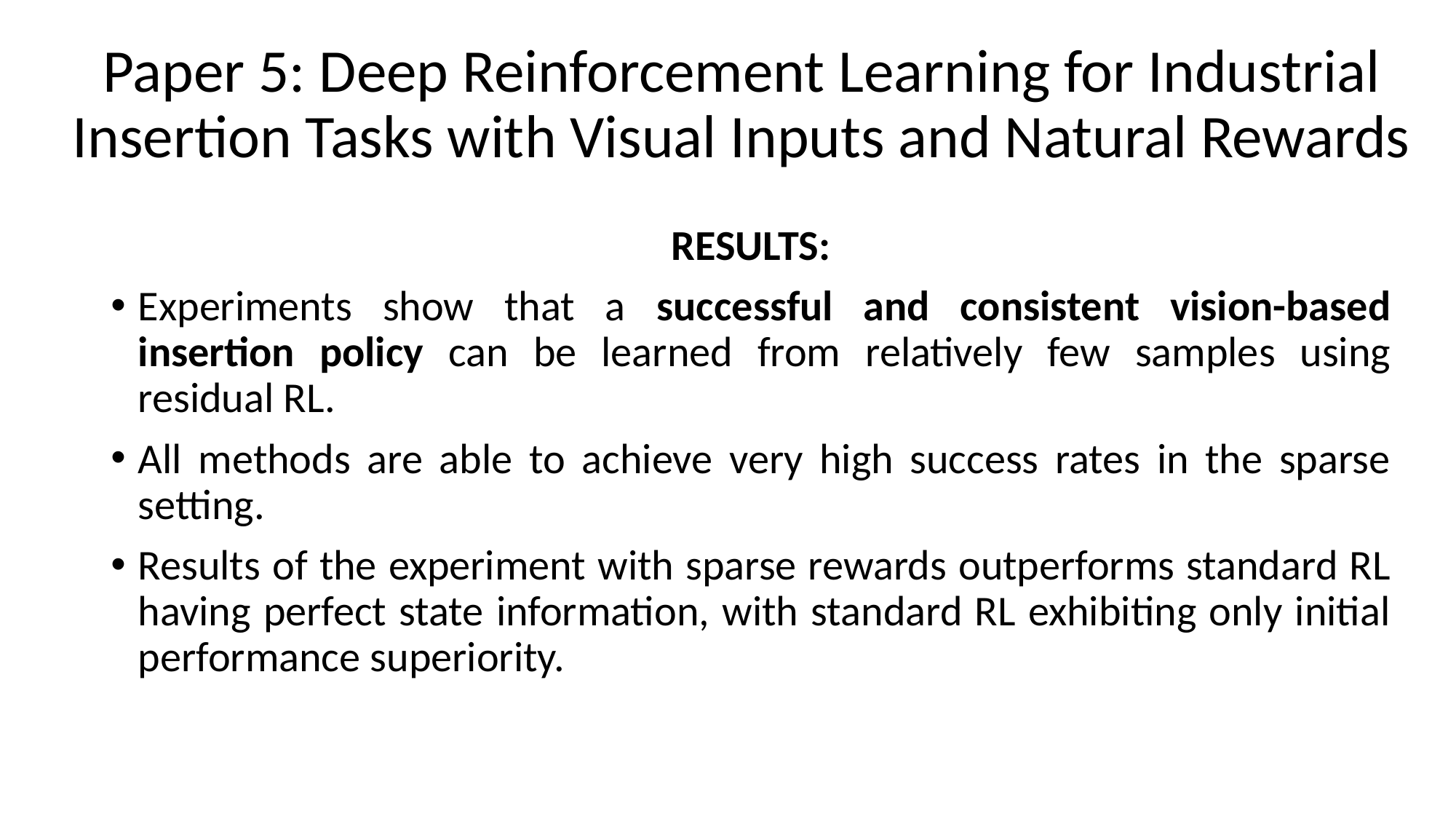

Paper 5: Deep Reinforcement Learning for Industrial Insertion Tasks with Visual Inputs and Natural Rewards
RESULTS:
Experiments show that a successful and consistent vision-based insertion policy can be learned from relatively few samples using residual RL.
All methods are able to achieve very high success rates in the sparse setting.
Results of the experiment with sparse rewards outperforms standard RL having perfect state information, with standard RL exhibiting only initial performance superiority.